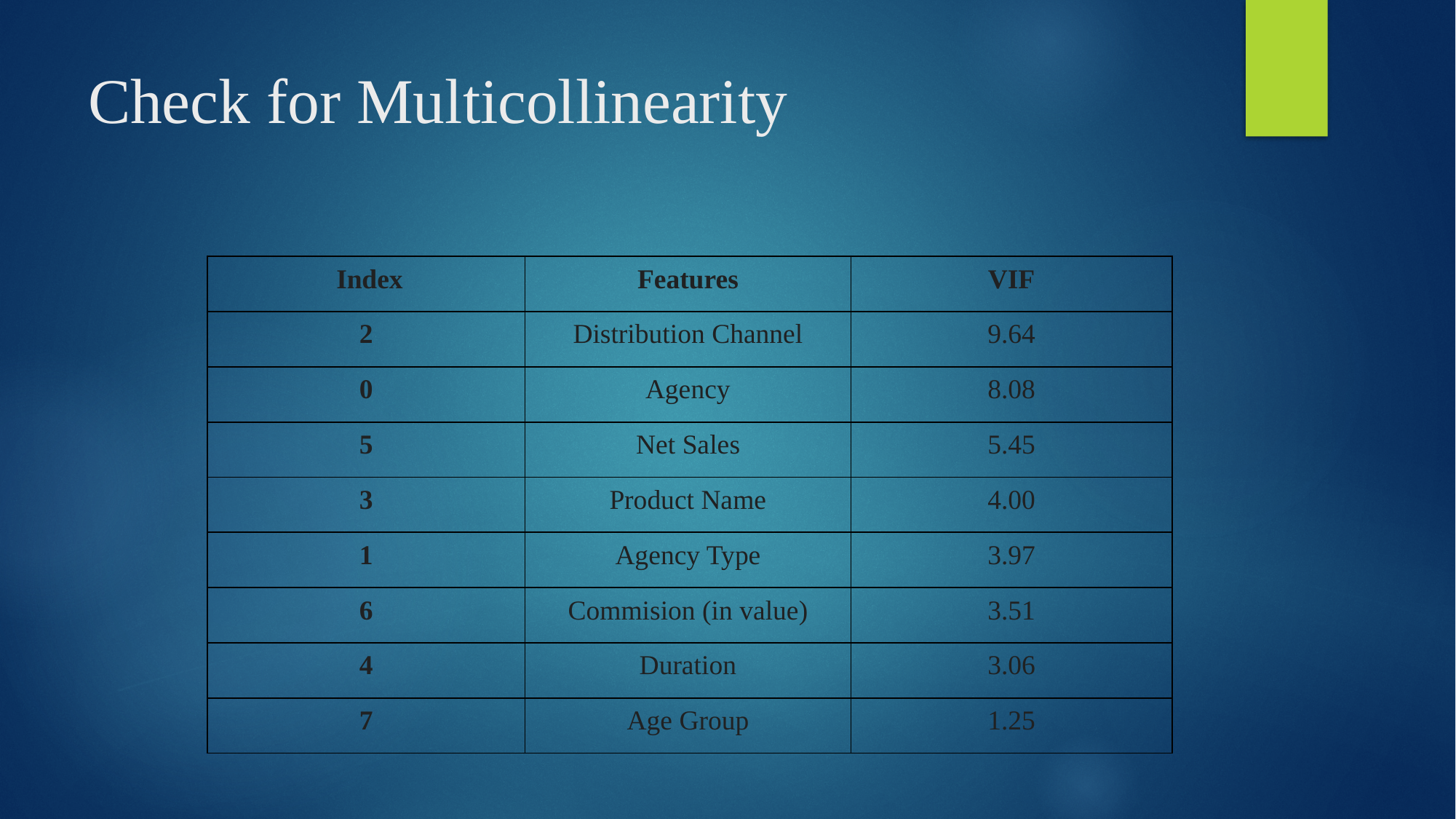

# Check for Multicollinearity
| Index | Features | VIF |
| --- | --- | --- |
| 2 | Distribution Channel | 9.64 |
| 0 | Agency | 8.08 |
| 5 | Net Sales | 5.45 |
| 3 | Product Name | 4.00 |
| 1 | Agency Type | 3.97 |
| 6 | Commision (in value) | 3.51 |
| 4 | Duration | 3.06 |
| 7 | Age Group | 1.25 |